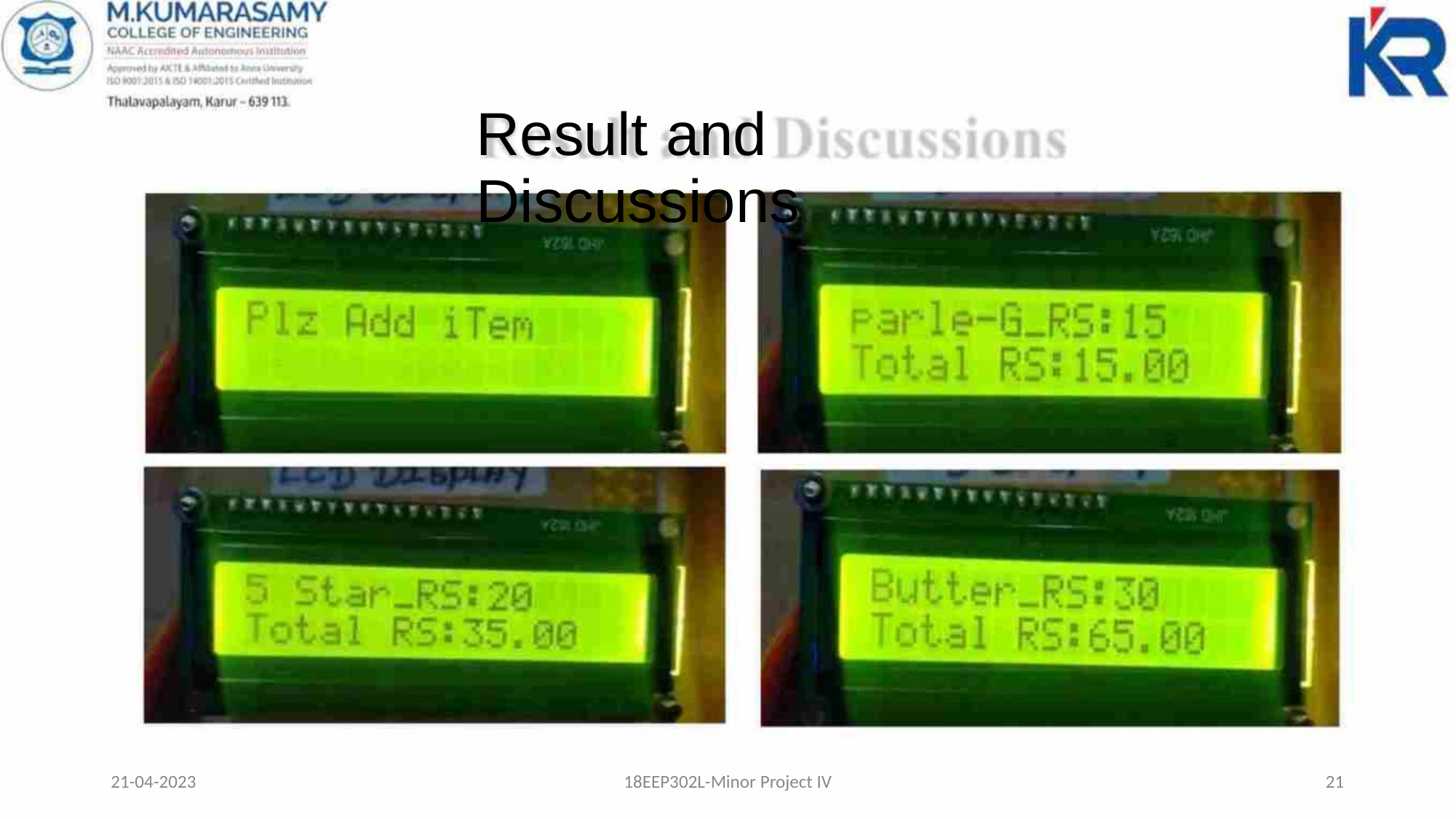

Result and Discussions
21-04-2023
18EEP302L-Minor Project IV
21